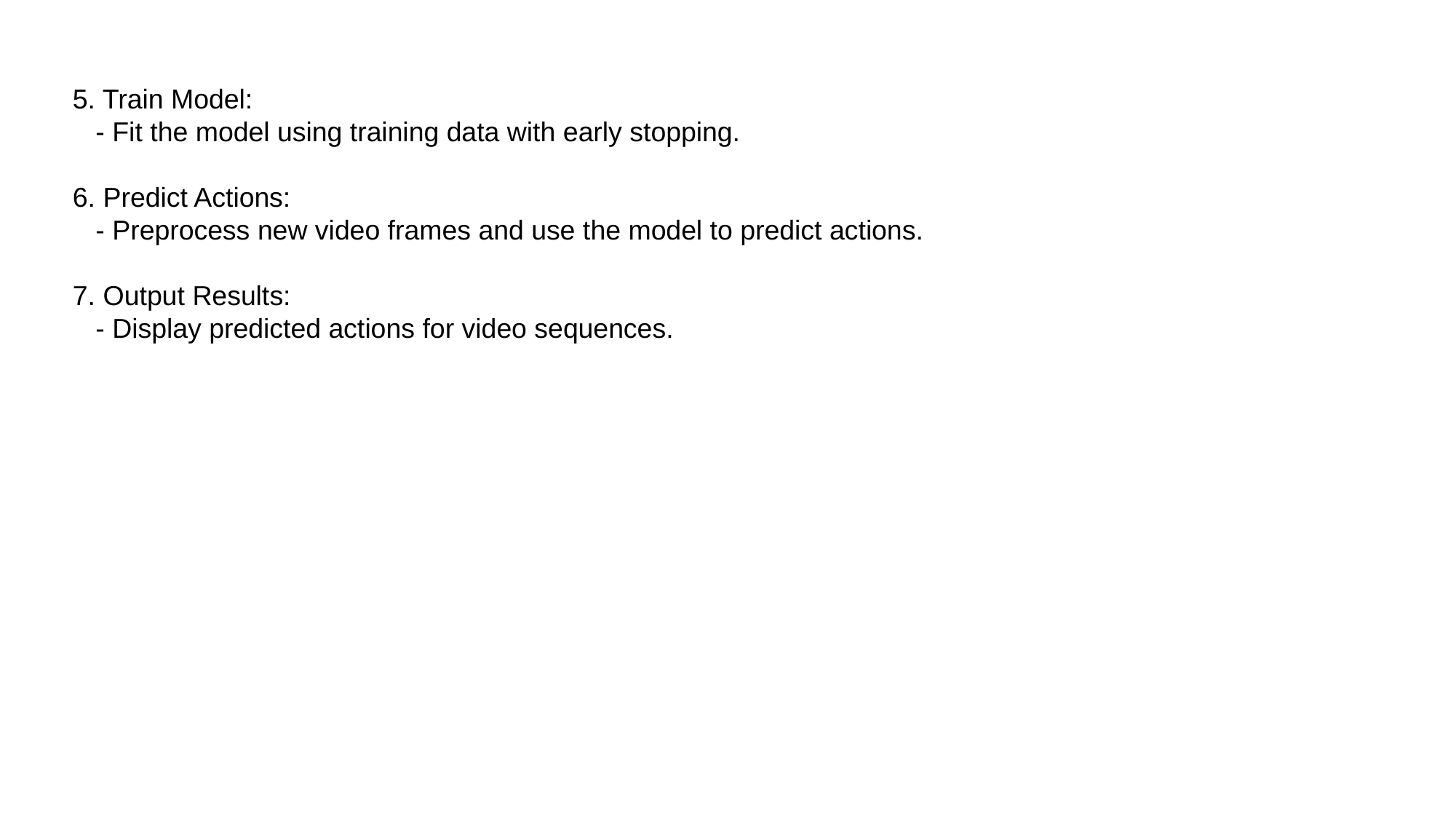

5. Train Model:
   - Fit the model using training data with early stopping.

6. Predict Actions:
   - Preprocess new video frames and use the model to predict actions.

7. Output Results:
   - Display predicted actions for video sequences.

#